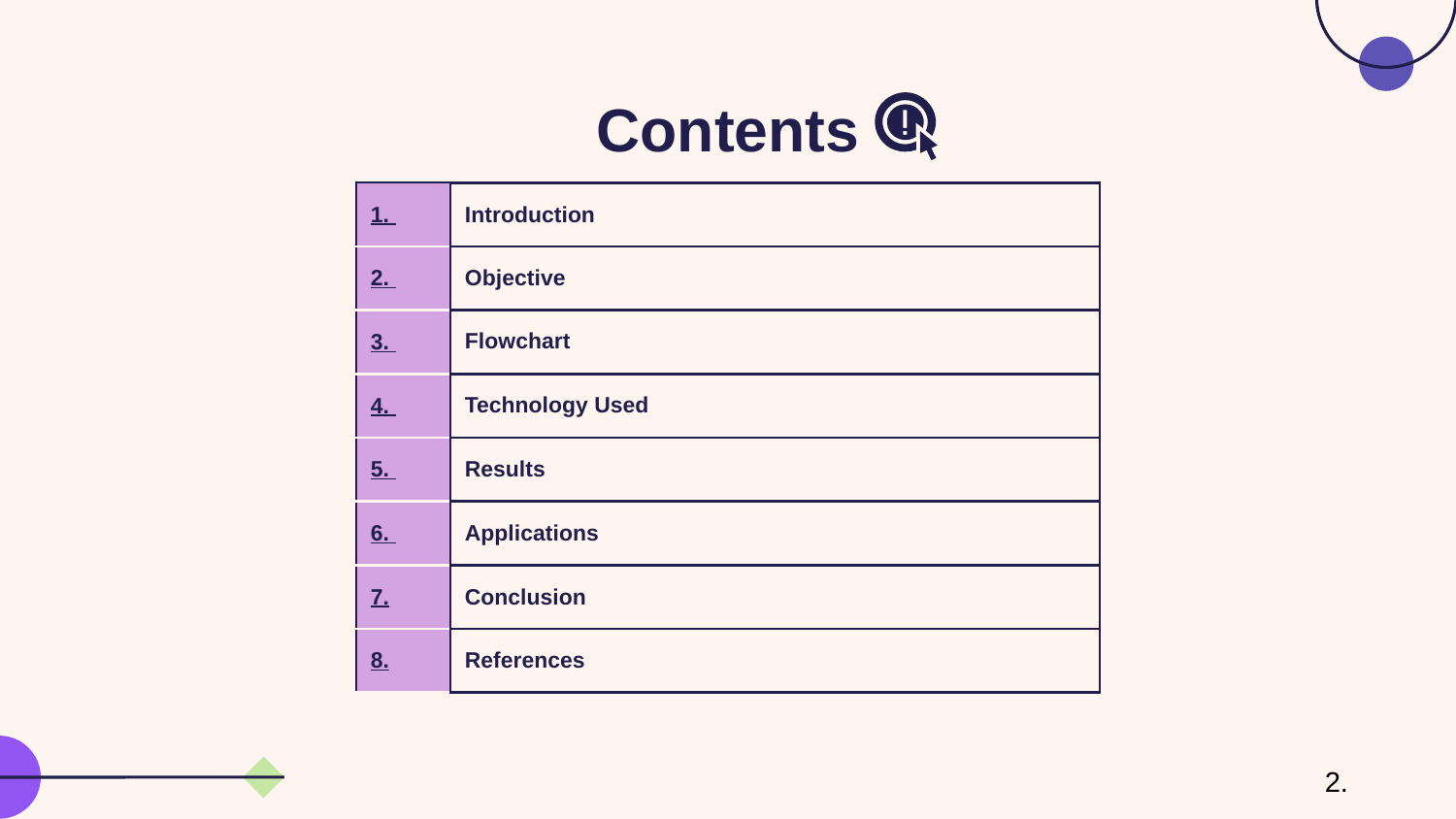

# Contents

| 1. | Introduction |
| --- | --- |
| 2. | Objective |
| 3. | Flowchart |
| 4. | Technology Used |
| 5. | Results |
| 6. | Applications |
| 7. | Conclusion |
| 8. | References |
2.